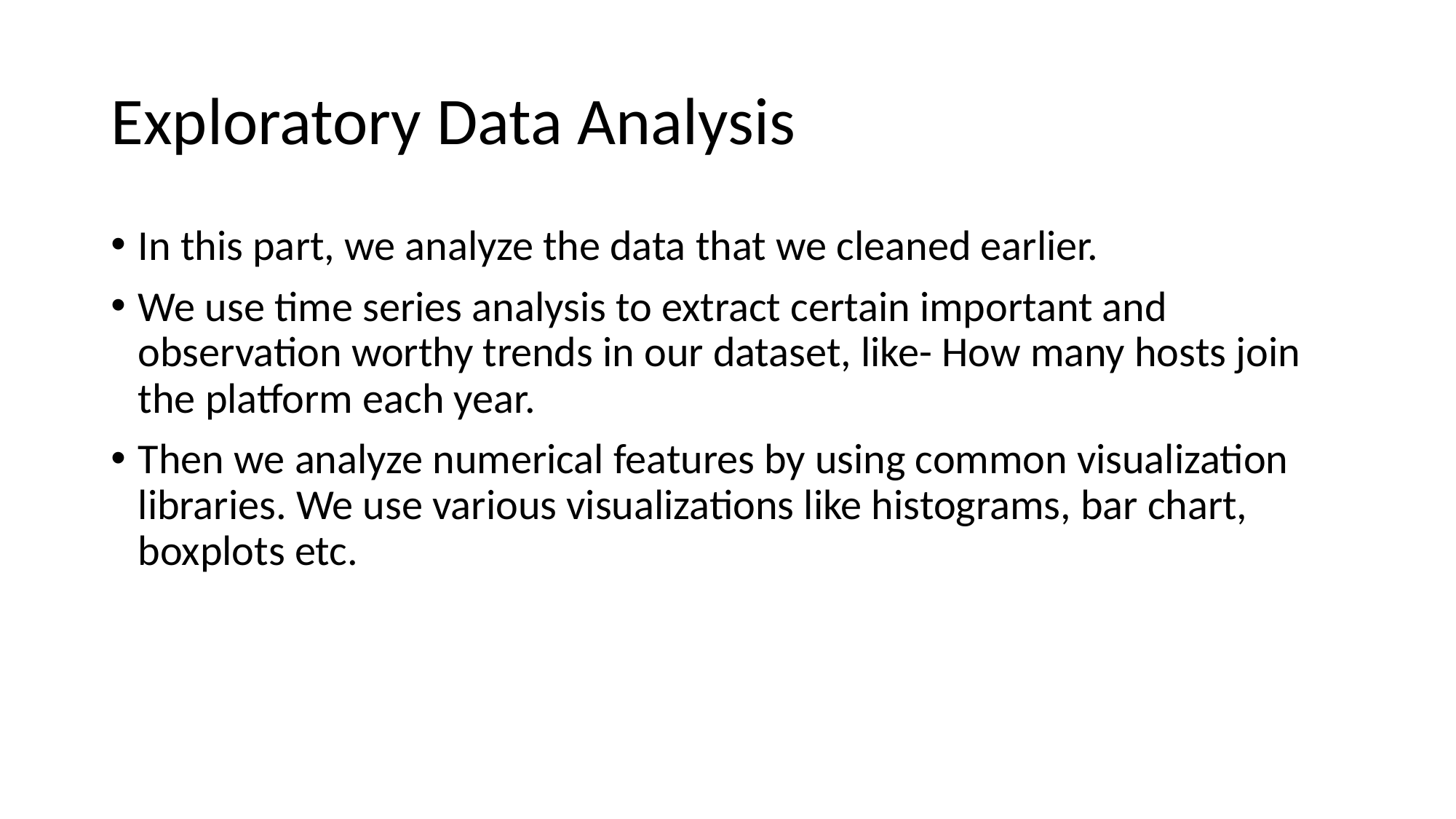

# Exploratory Data Analysis
In this part, we analyze the data that we cleaned earlier.
We use time series analysis to extract certain important and observation worthy trends in our dataset, like- How many hosts join the platform each year.
Then we analyze numerical features by using common visualization libraries. We use various visualizations like histograms, bar chart, boxplots etc.